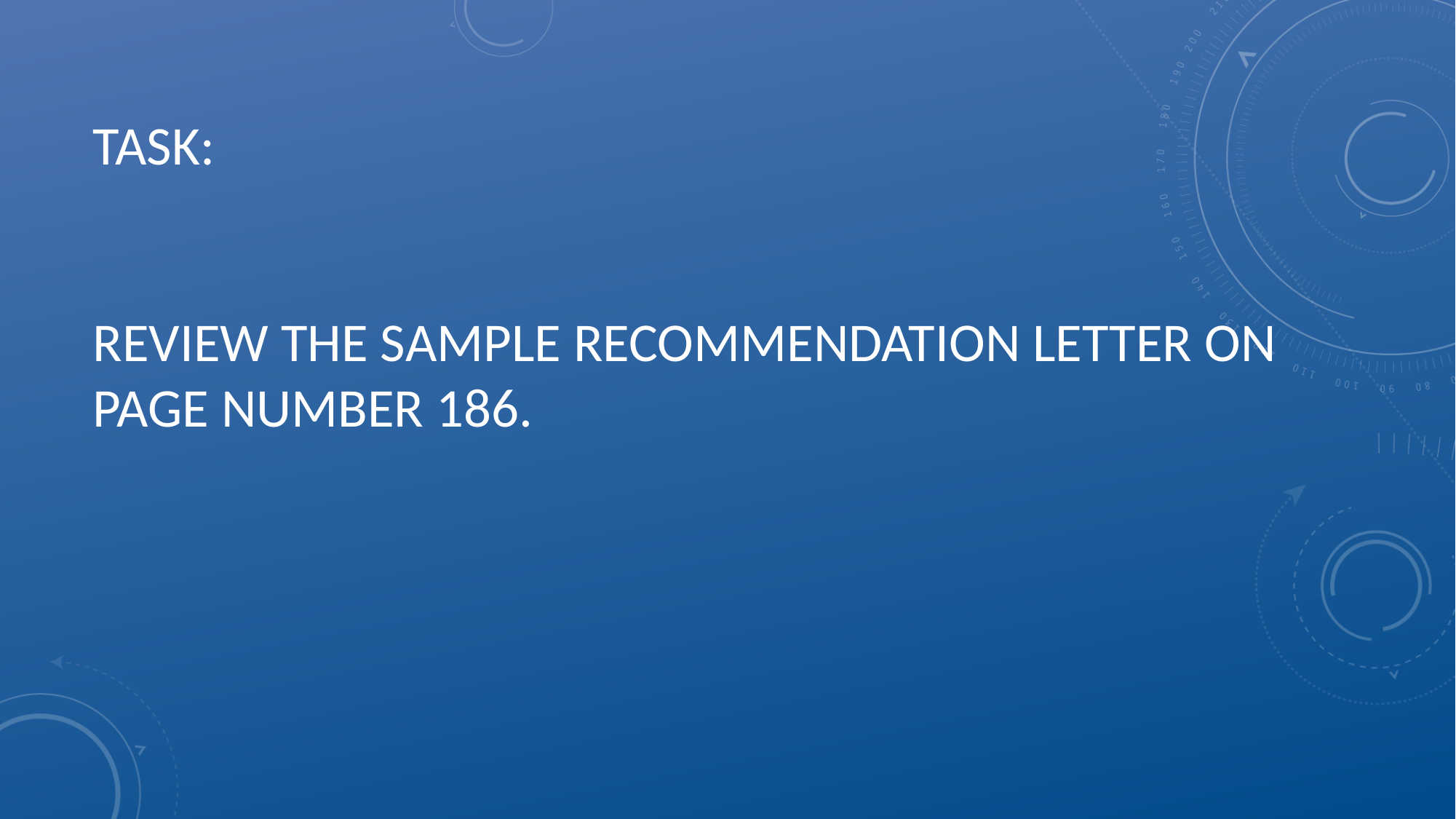

# Task: Review the Sample recommendation letter on page number 186.